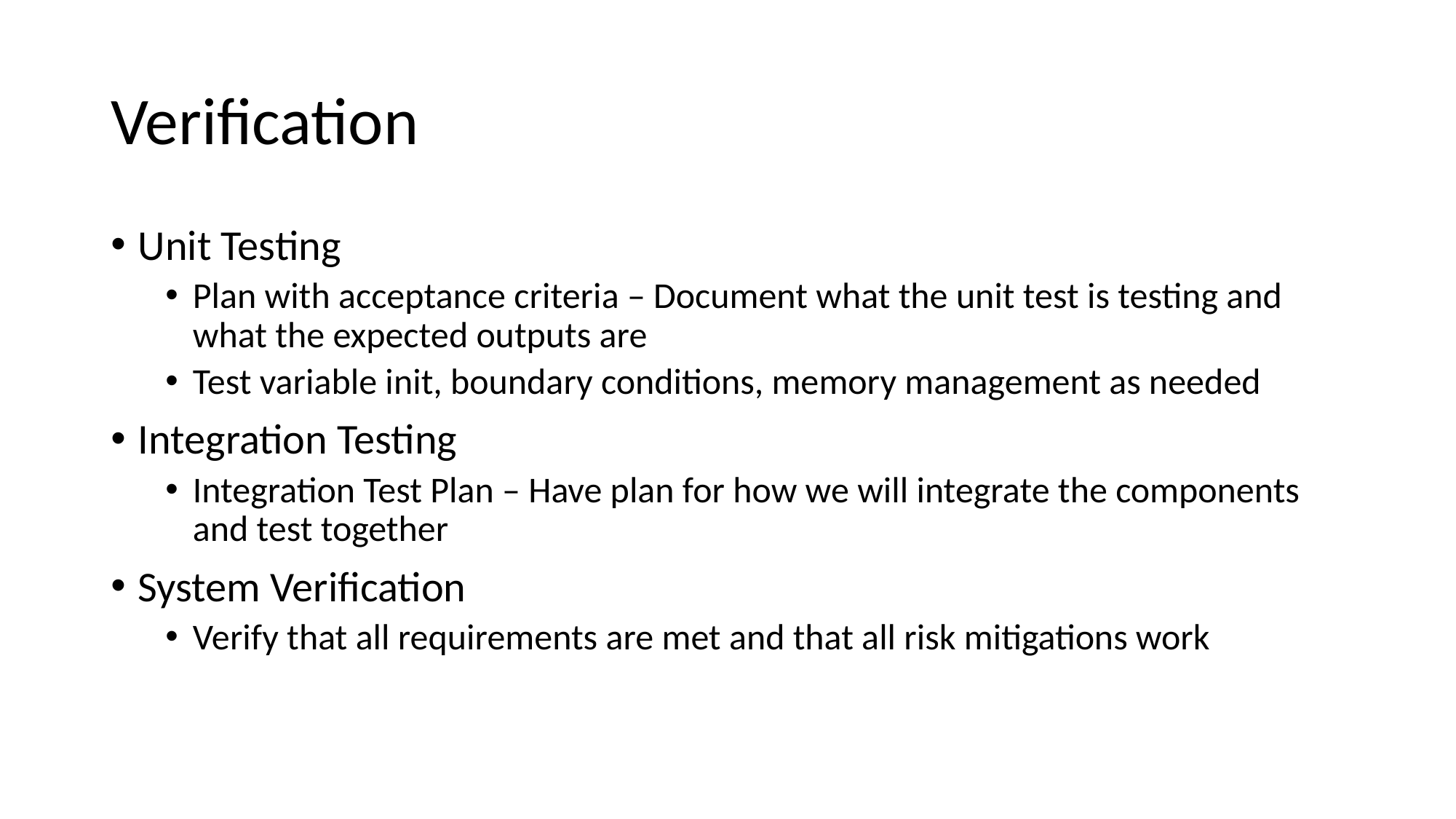

# Verification
Unit Testing
Plan with acceptance criteria – Document what the unit test is testing and what the expected outputs are
Test variable init, boundary conditions, memory management as needed
Integration Testing
Integration Test Plan – Have plan for how we will integrate the components and test together
System Verification
Verify that all requirements are met and that all risk mitigations work